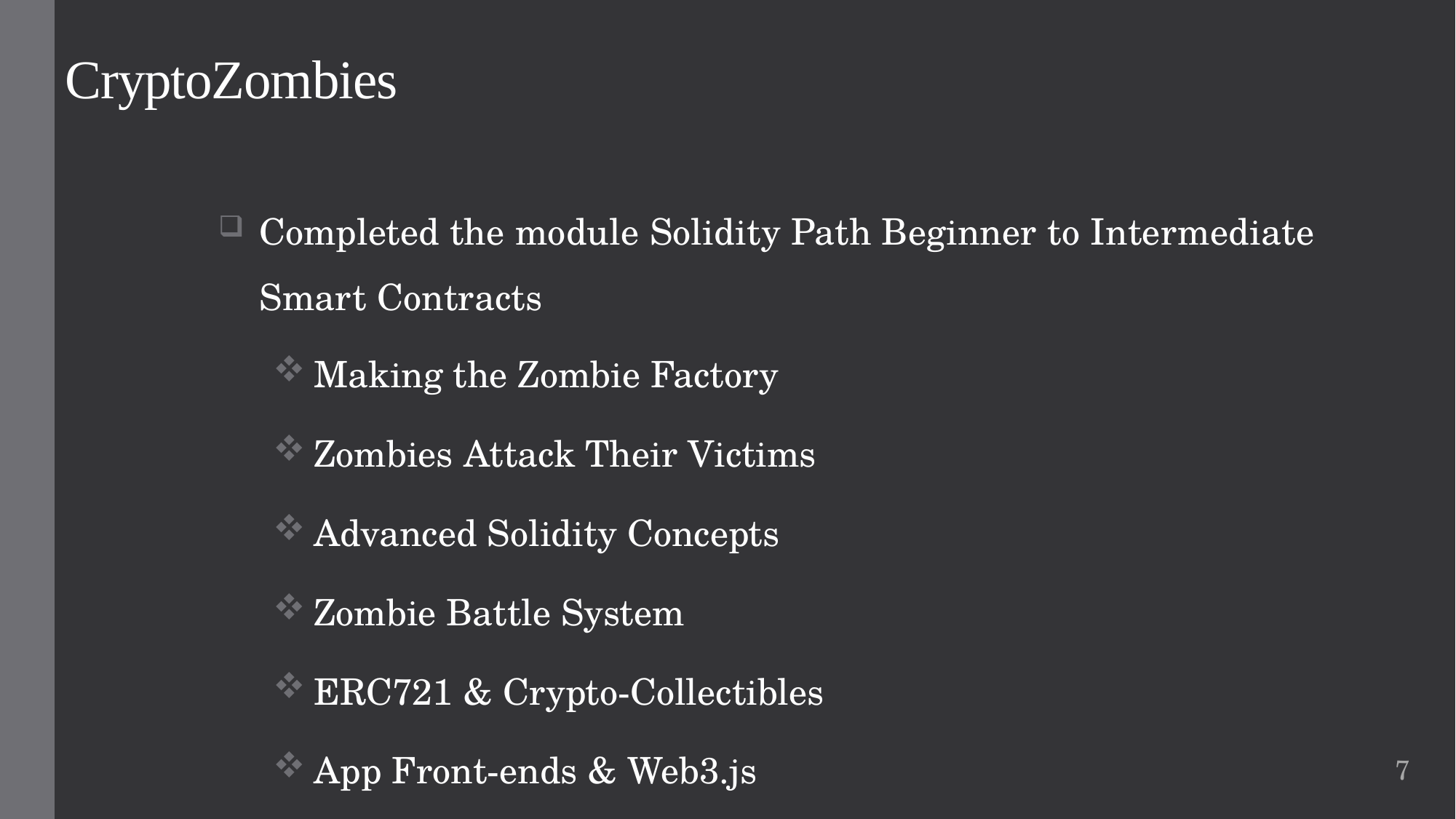

# CryptoZombies
Completed the module Solidity Path Beginner to Intermediate Smart Contracts
Making the Zombie Factory
Zombies Attack Their Victims
Advanced Solidity Concepts
Zombie Battle System
ERC721 & Crypto-Collectibles
App Front-ends & Web3.js

7